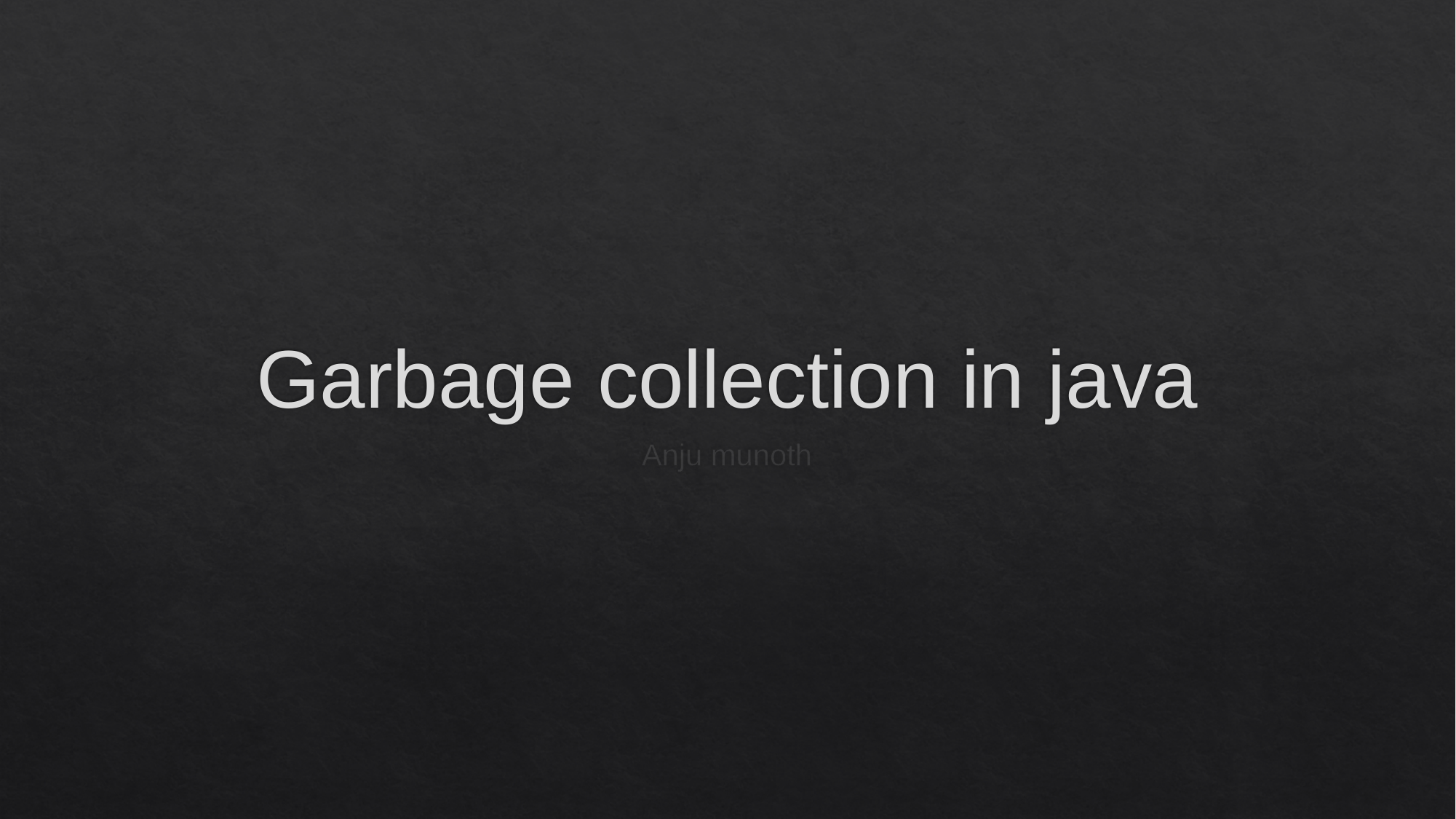

# Garbage collection in java
Anju munoth